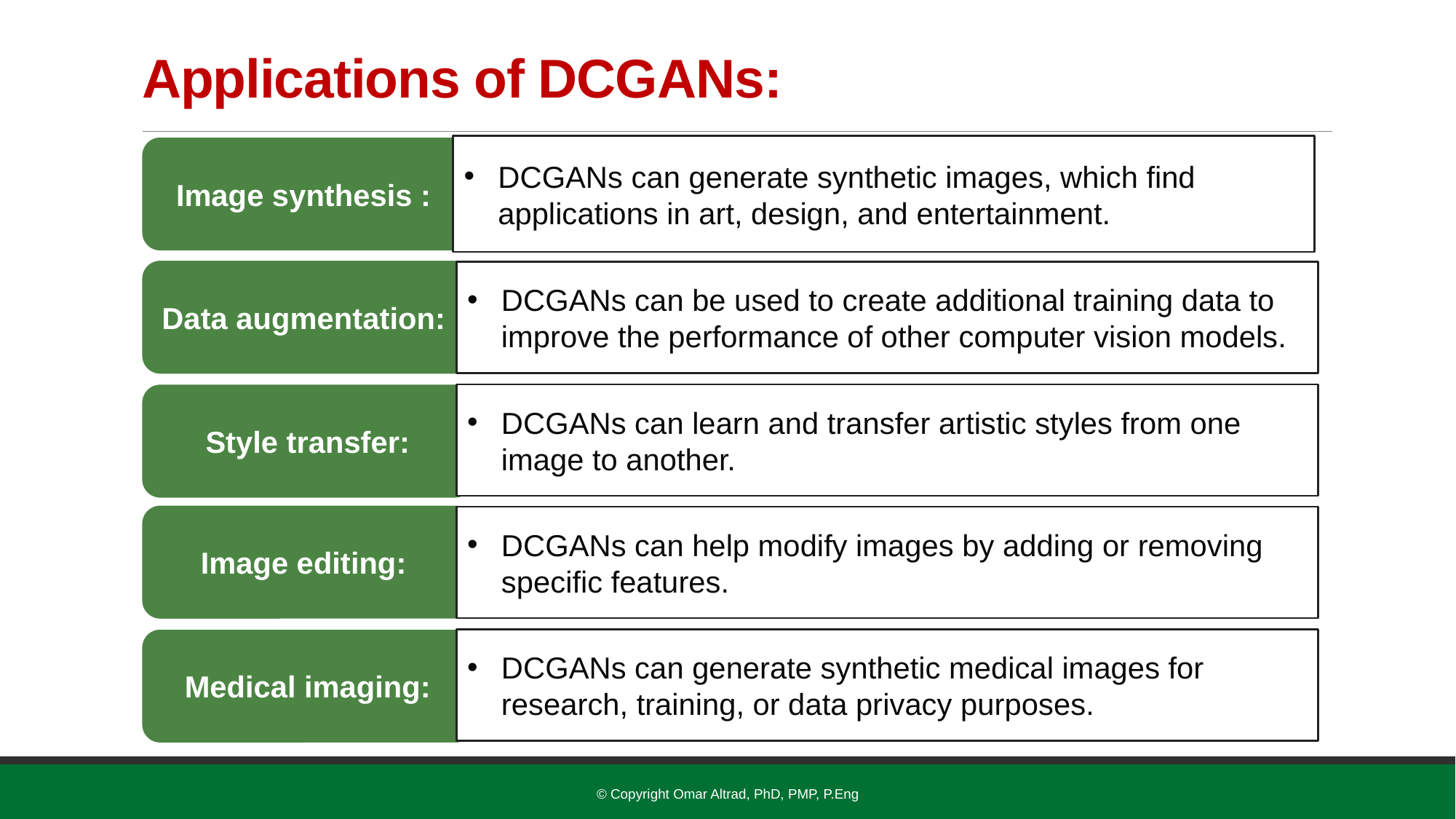

# Applications of DCGANs:
Image synthesis :
DCGANs can generate synthetic images, which find applications in art, design, and entertainment.
Data augmentation:
DCGANs can be used to create additional training data to improve the performance of other computer vision models.
Style transfer:
DCGANs can learn and transfer artistic styles from one image to another.
Image editing:
DCGANs can help modify images by adding or removing specific features.
Medical imaging:
DCGANs can generate synthetic medical images for research, training, or data privacy purposes.
© Copyright Omar Altrad, PhD, PMP, P.Eng